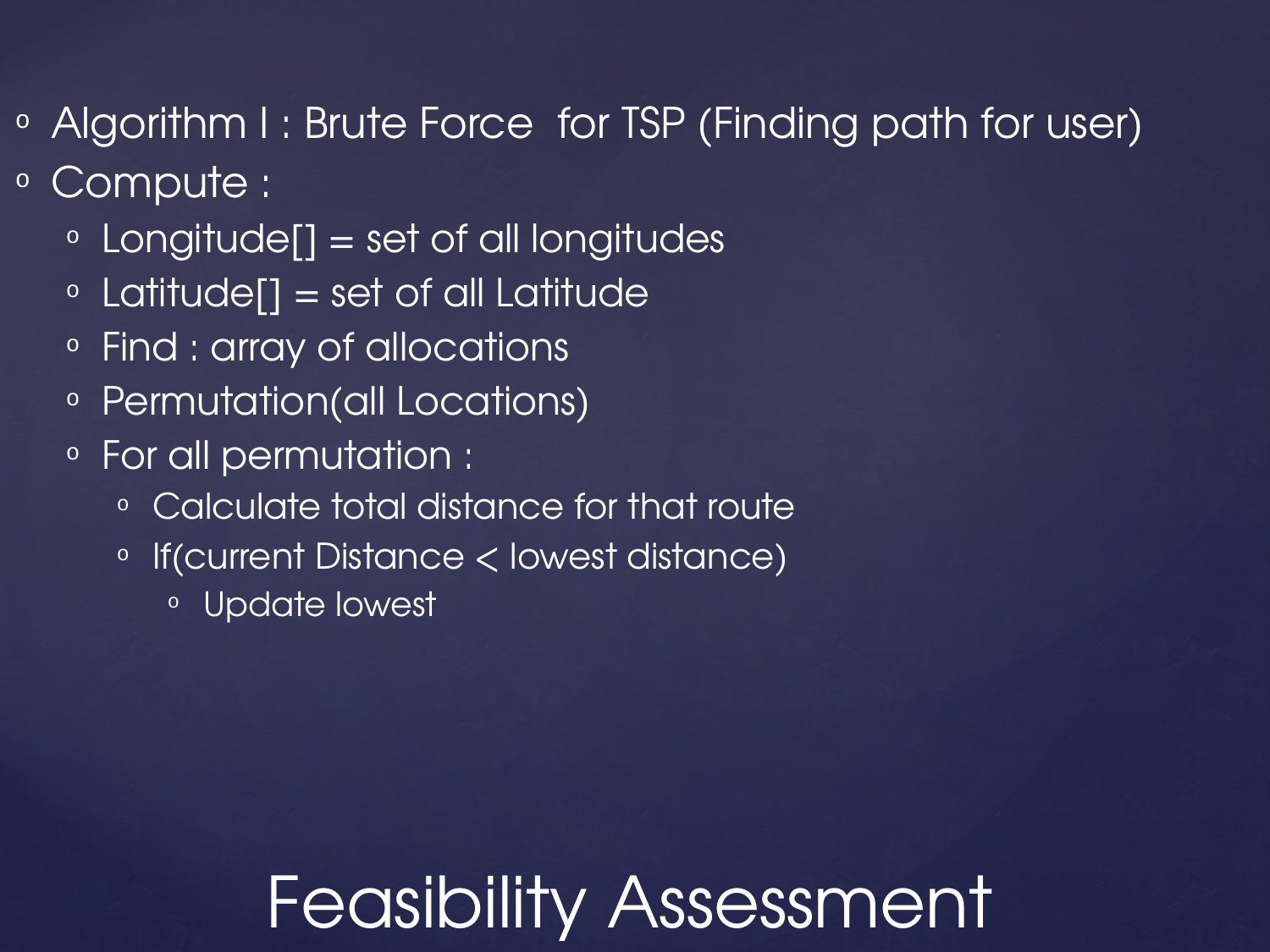

Algorithm I : Brute Force  for TSP (Finding path for user)
Compute :
Longitude[] = set of all longitudes
Latitude[] = set of all Latitude
Find : array of allocations
Permutation(all Locations)
For all permutation :
Calculate total distance for that route
If(current Distance < lowest distance)
Update lowest

# Feasibility Assessment